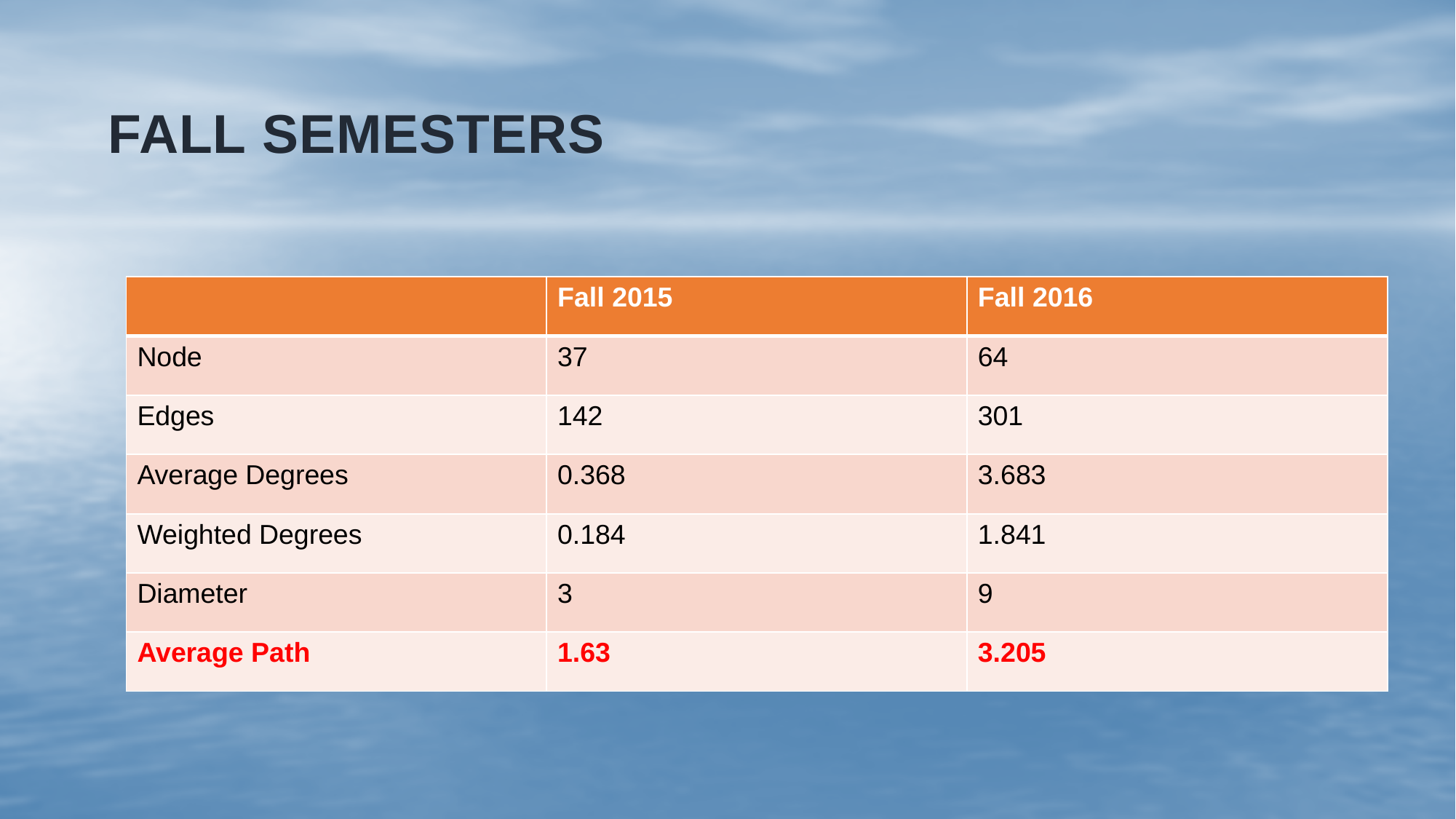

# Fall Semesters
|  | Fall 2015 | Fall 2016 |
| --- | --- | --- |
| Node | 37 | 64 |
| Edges | 142 | 301 |
| Average Degrees | 0.368 | 3.683 |
| Weighted Degrees | 0.184 | 1.841 |
| Diameter | 3 | 9 |
| Average Path | 1.63 | 3.205 |